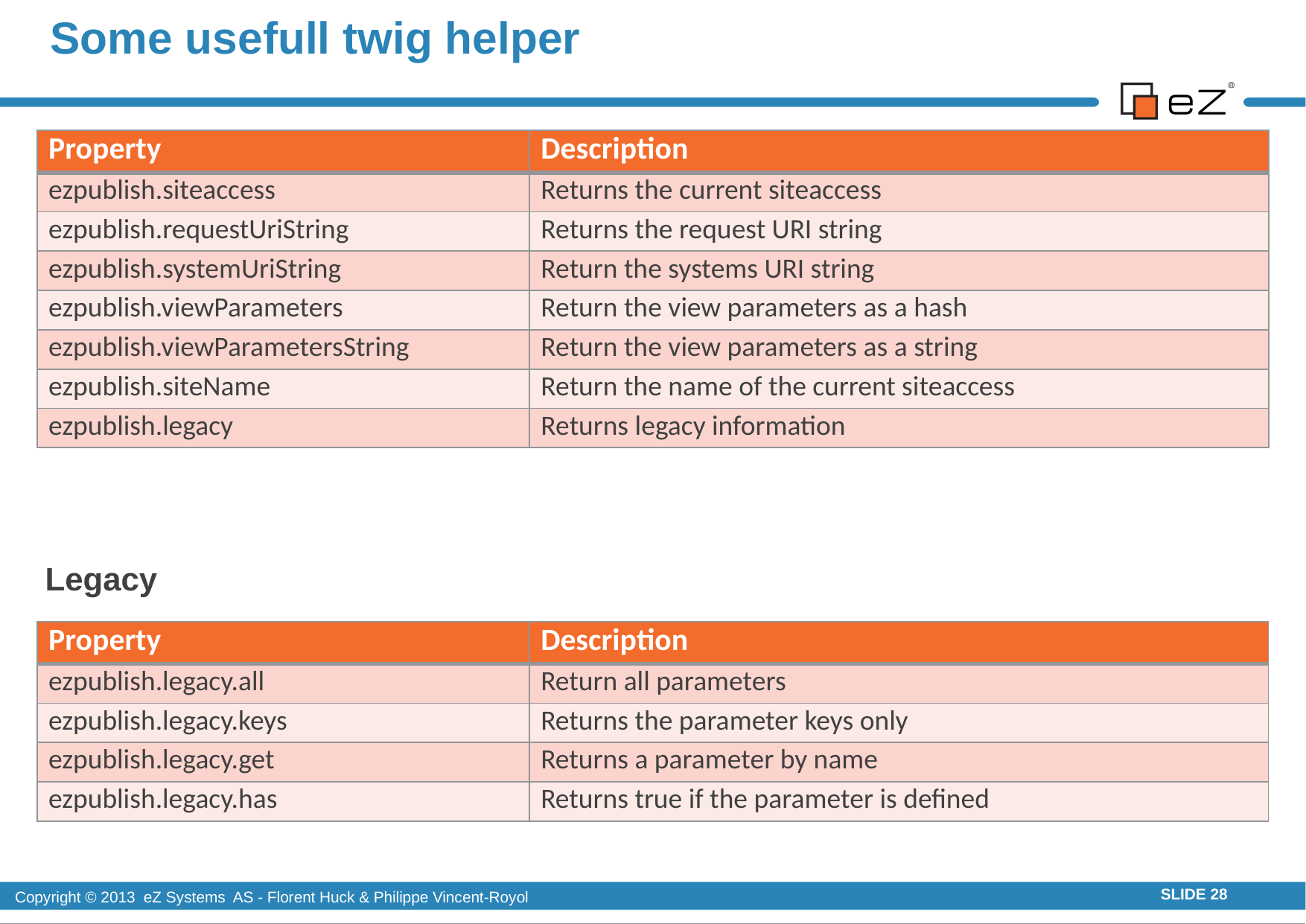

# Some usefull twig helper

| Property | Description |
| --- | --- |
| ezpublish.siteaccess | Returns the current siteaccess |
| ezpublish.requestUriString | Returns the request URI string |
| ezpublish.systemUriString | Return the systems URI string |
| ezpublish.viewParameters | Return the view parameters as a hash |
| ezpublish.viewParametersString | Return the view parameters as a string |
| ezpublish.siteName | Return the name of the current siteaccess |
| ezpublish.legacy | Returns legacy information |
Legacy
| Property | Description |
| --- | --- |
| ezpublish.legacy.all | Return all parameters |
| ezpublish.legacy.keys | Returns the parameter keys only |
| ezpublish.legacy.get | Returns a parameter by name |
| ezpublish.legacy.has | Returns true if the parameter is defined |
SLIDE 28